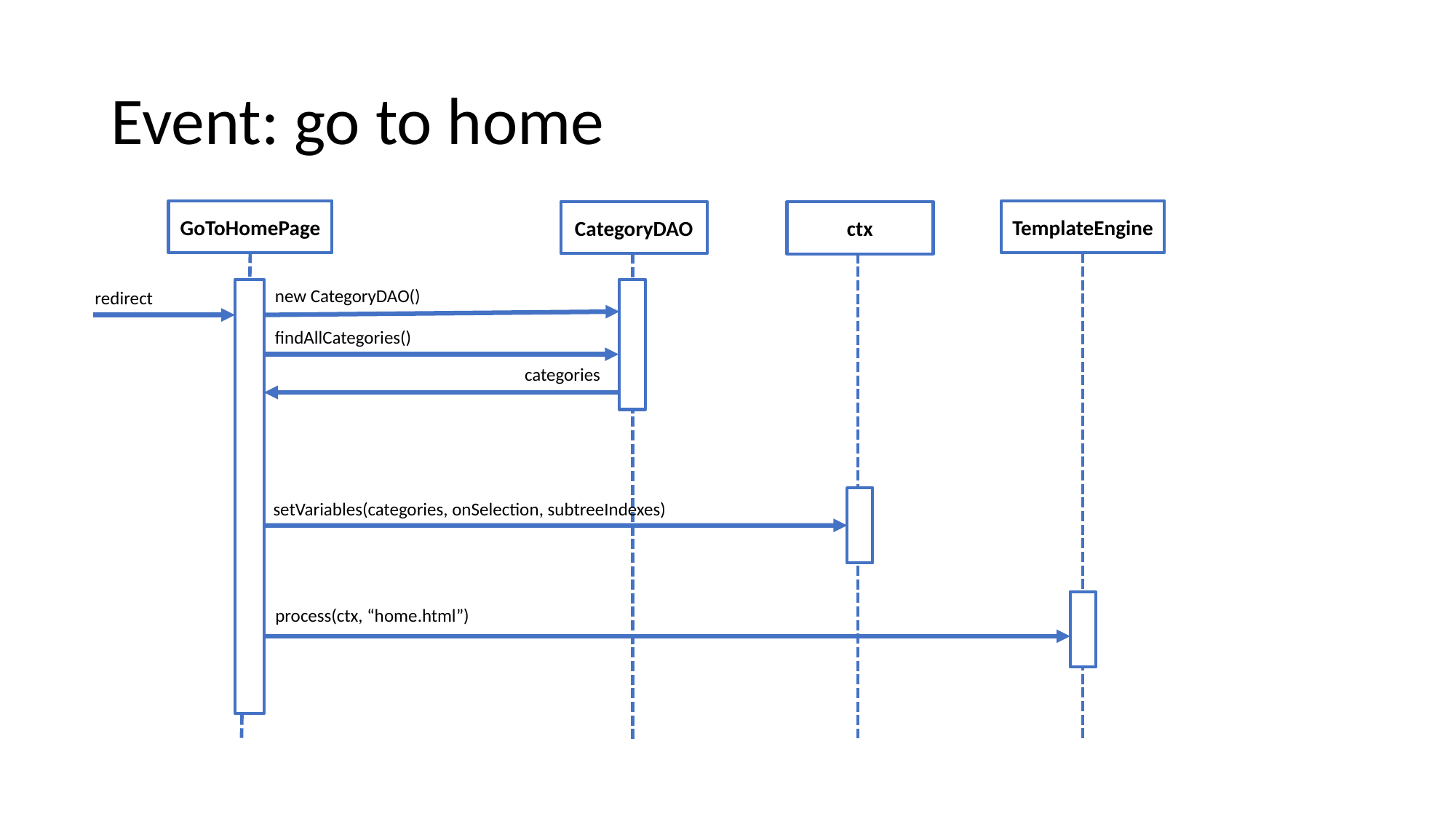

# Event: go to home
GoToHomePage
TemplateEngine
CategoryDAO
ctx
new CategoryDAO()
redirect
findAllCategories()

categories

setVariables(categories, onSelection, subtreeIndexes)

process(ctx, “home.html”)